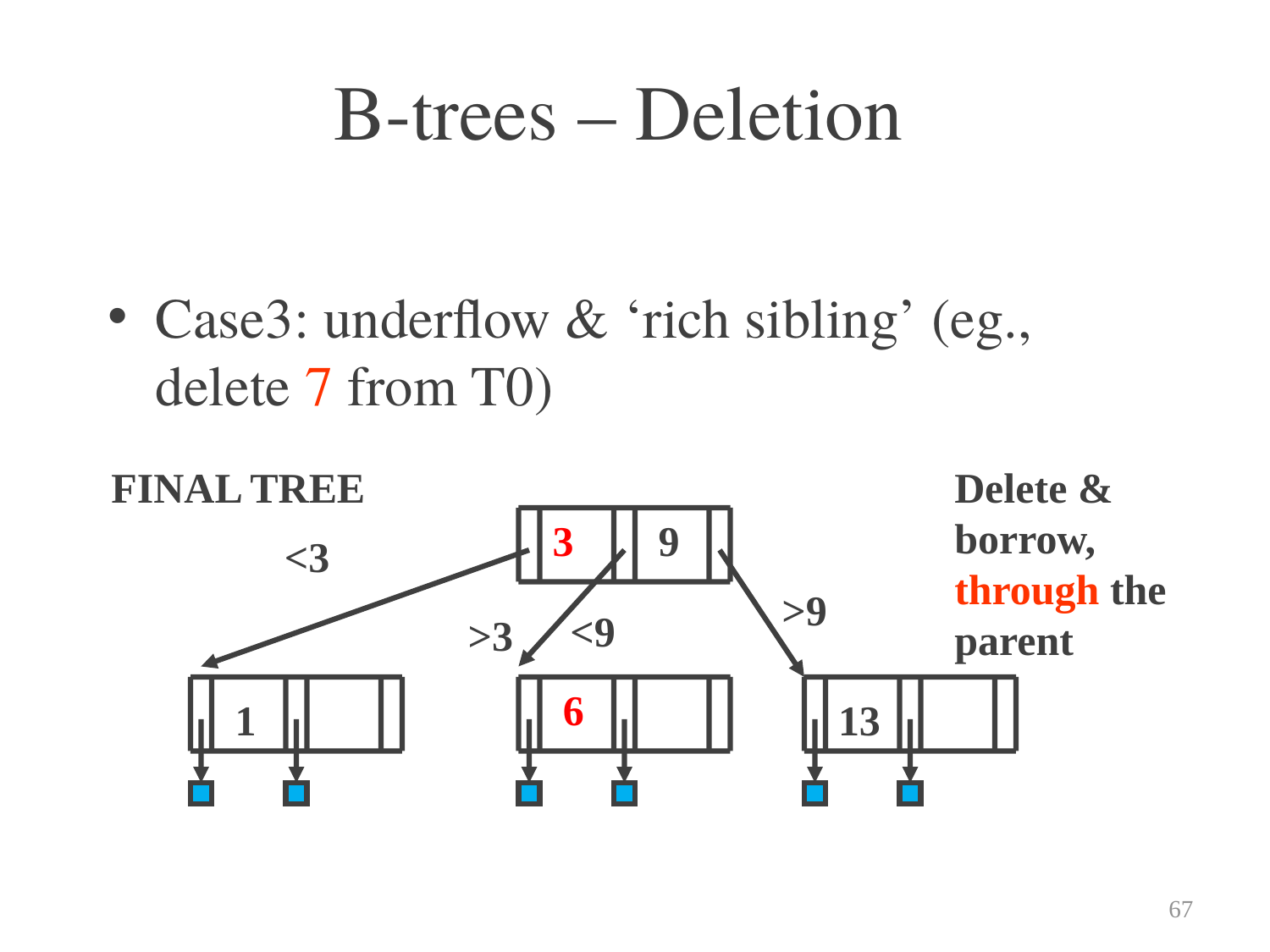

# B-trees – Deletion
Case3: underflow & ‘rich sibling’ (eg., delete 7 from T0)
FINAL TREE
Delete & borrow, through the parent

3
9
<3

>9
<9
>3

6

1

13

67